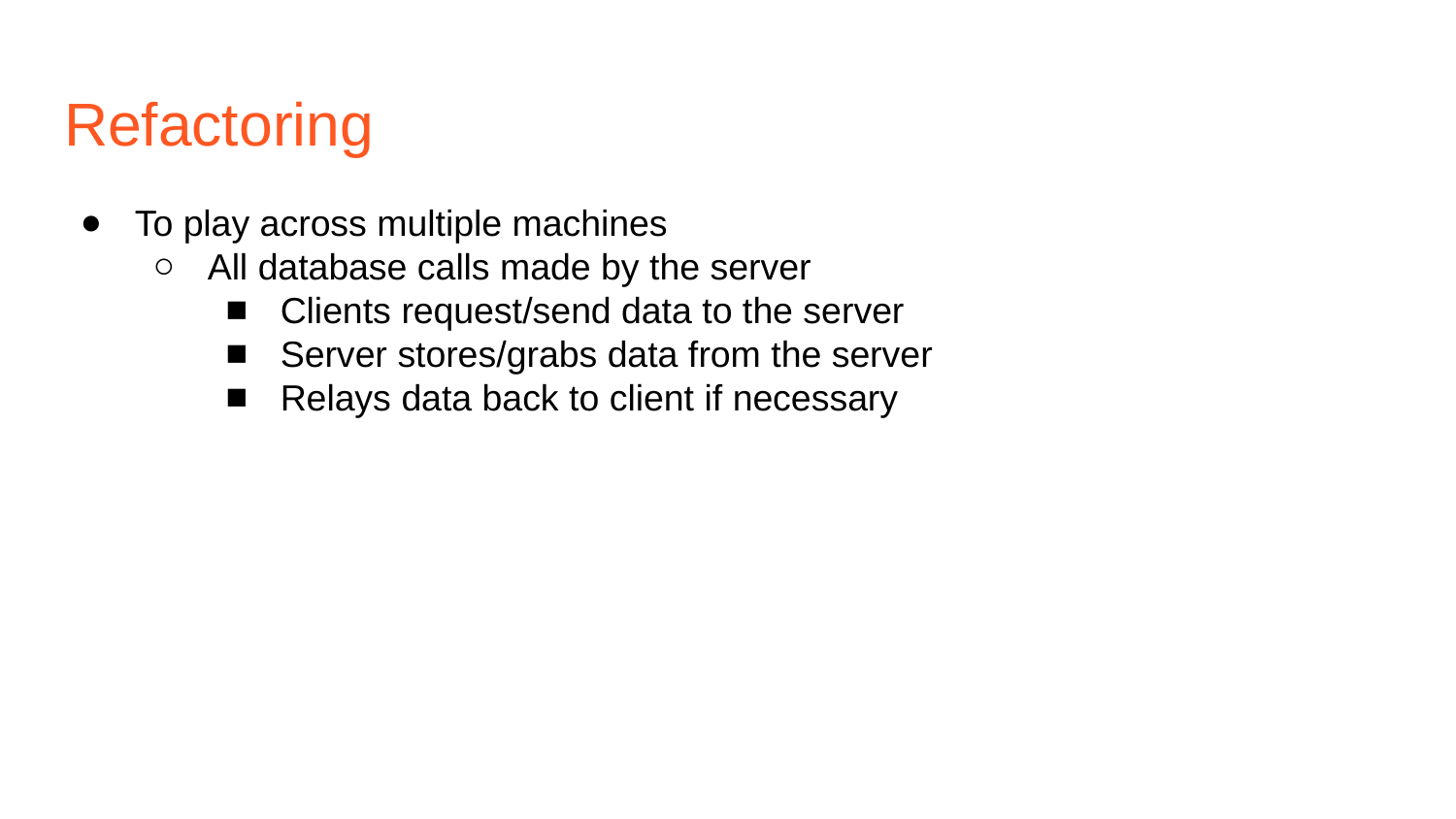

# Refactoring
To play across multiple machines
All database calls made by the server
Clients request/send data to the server
Server stores/grabs data from the server
Relays data back to client if necessary